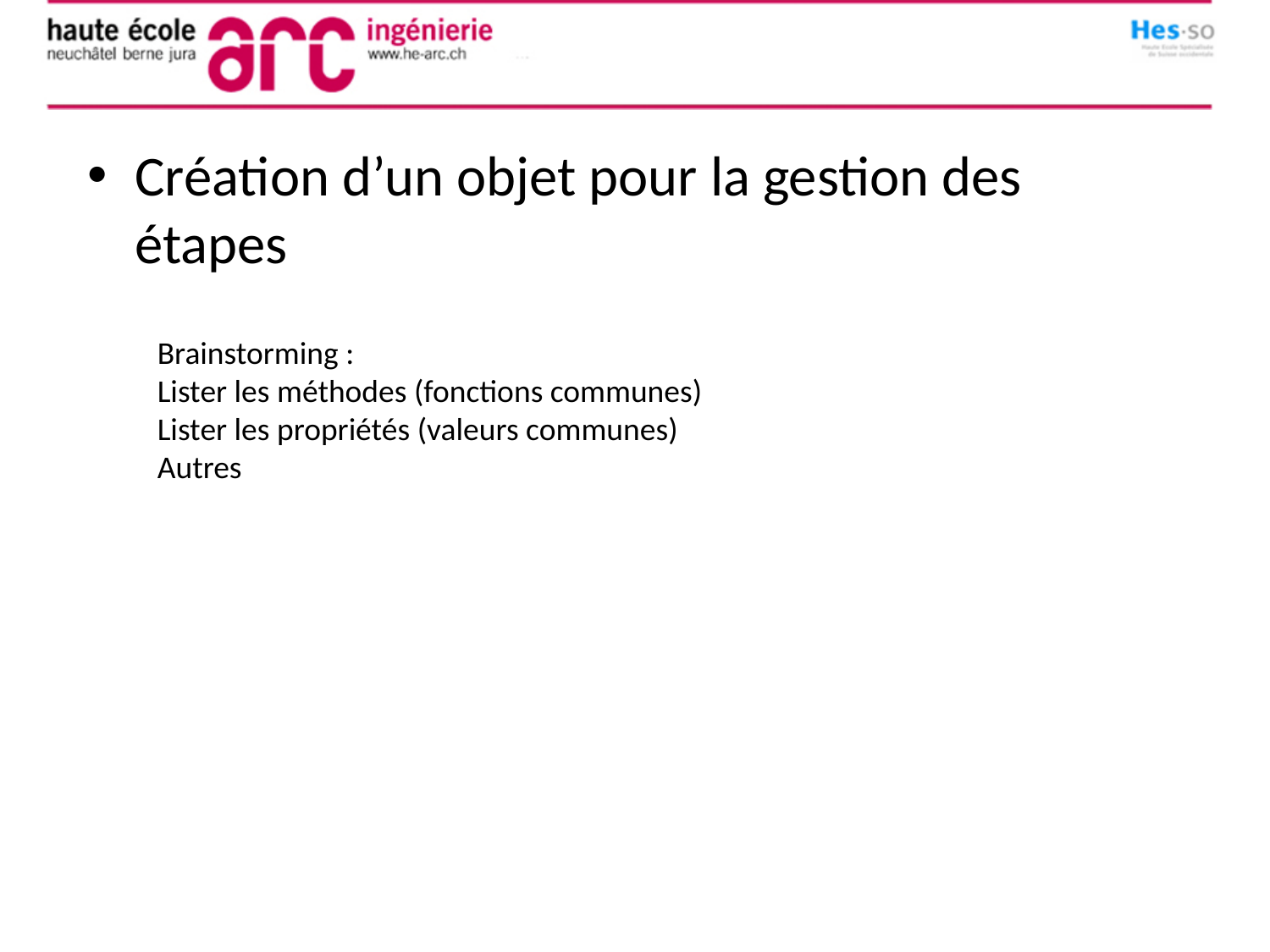

Création d’un objet pour la gestion des étapes
Brainstorming :
Lister les méthodes (fonctions communes)
Lister les propriétés (valeurs communes)
Autres